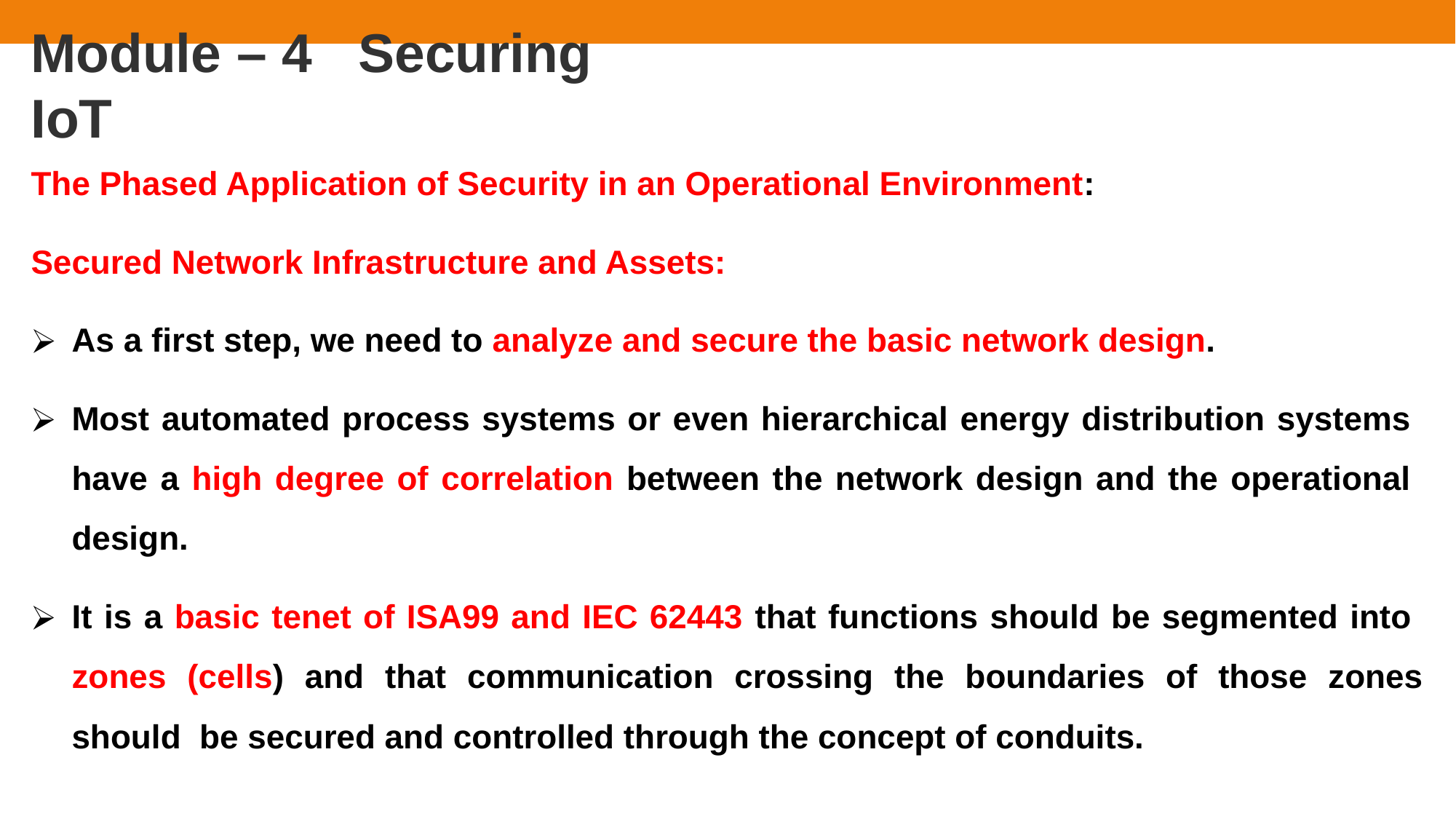

# Module – 4	Securing IoT
The Phased Application of Security in an Operational Environment:
Secured Network Infrastructure and Assets:
As a first step, we need to analyze and secure the basic network design.
Most automated process systems or even hierarchical energy distribution systems  have a high degree of correlation between the network design and the operational  design.
It is a basic tenet of ISA99 and IEC 62443 that functions should be segmented into  zones (cells) and that communication crossing the boundaries of those zones should  be secured and controlled through the concept of conduits.